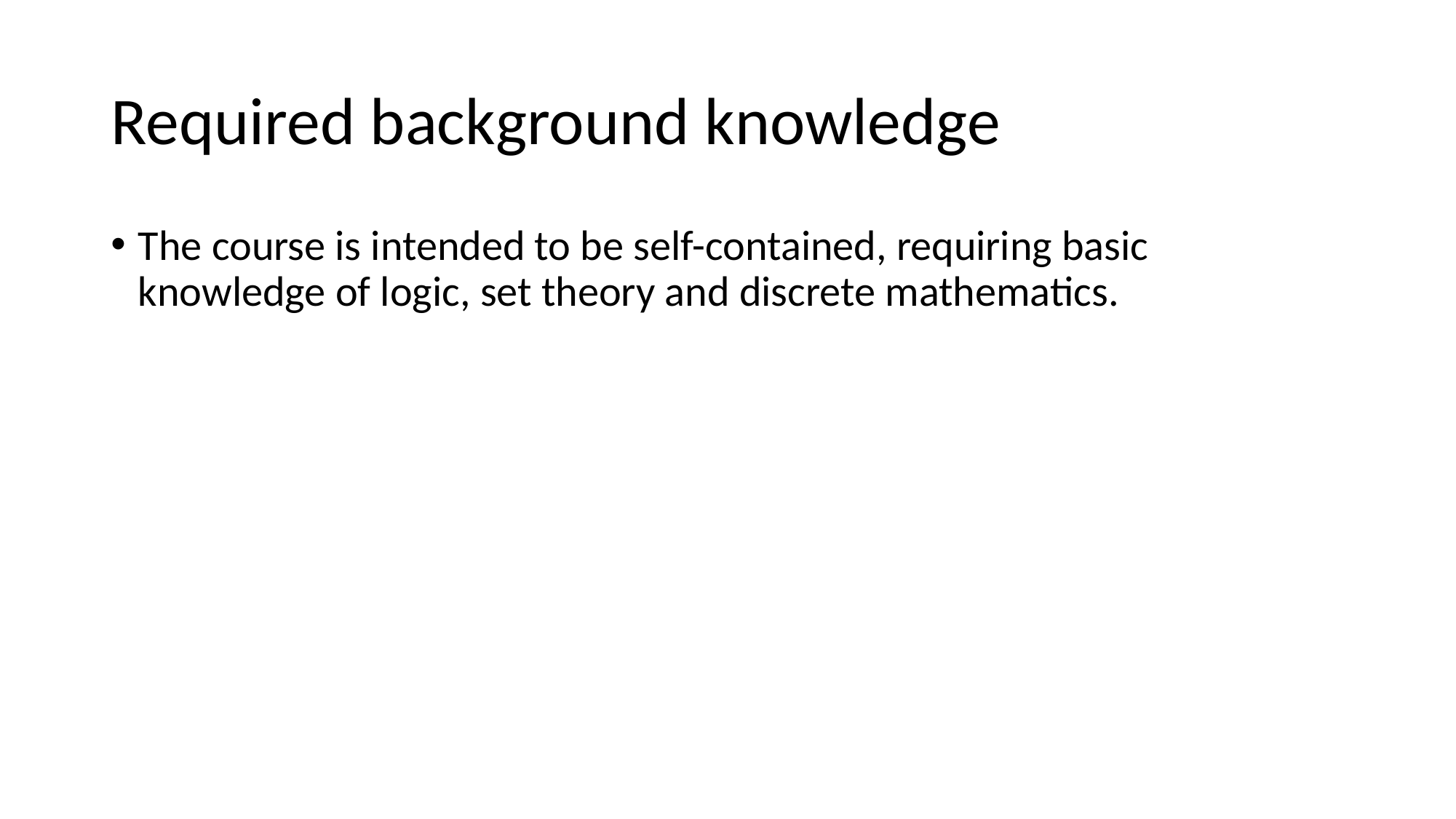

# Required background knowledge
The course is intended to be self-contained, requiring basic knowledge of logic, set theory and discrete mathematics.